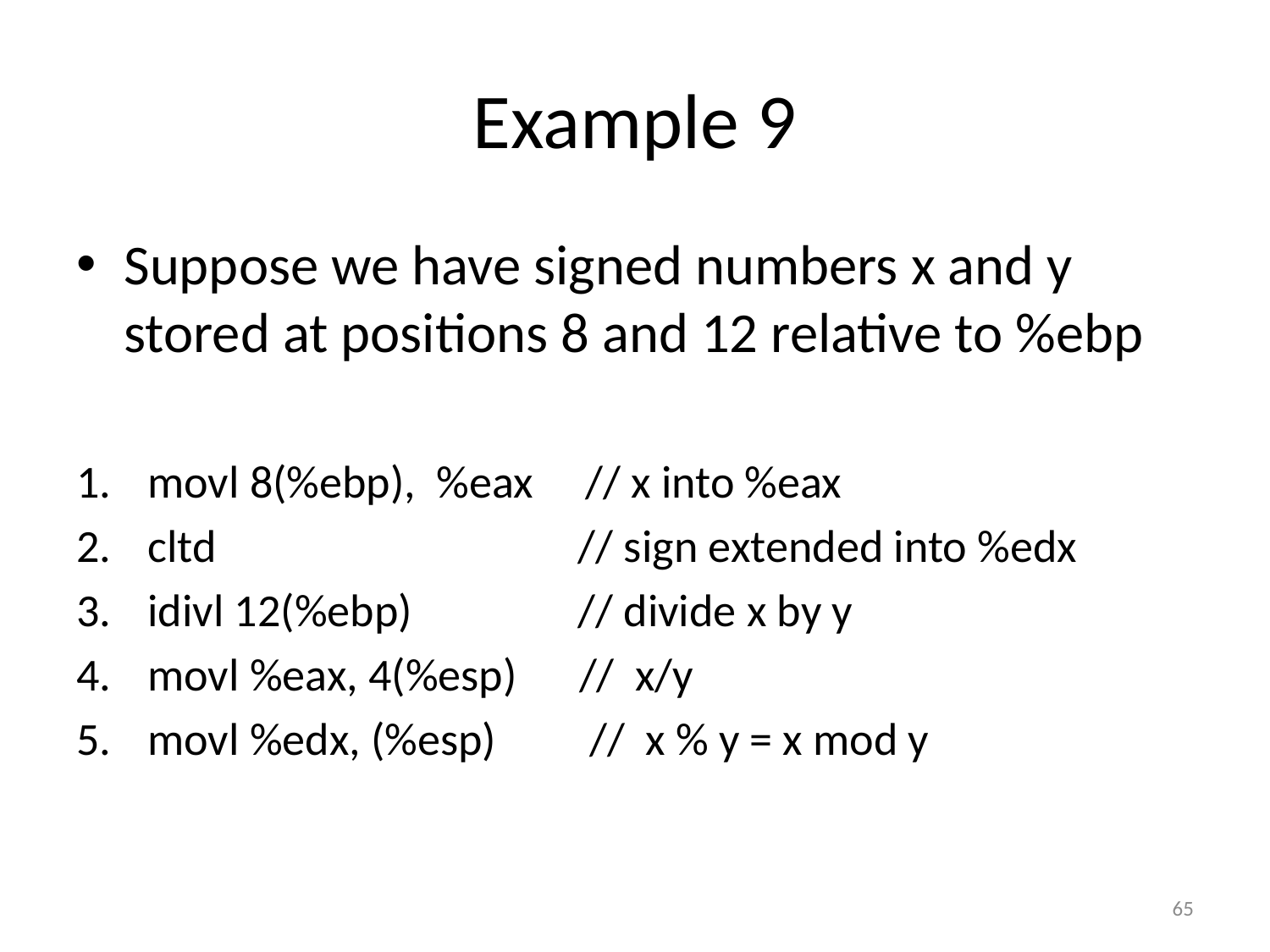

# Example 9
Suppose we have signed numbers x and y stored at positions 8 and 12 relative to %ebp

movl 8(%ebp),  %eax     // x into %eax
cltd                                   // sign extended into %edx
idivl 12(%ebp)                // divide x by y
movl %eax, 4(%esp)      //  x/y
movl %edx, (%esp)         //  x % y = x mod y

65